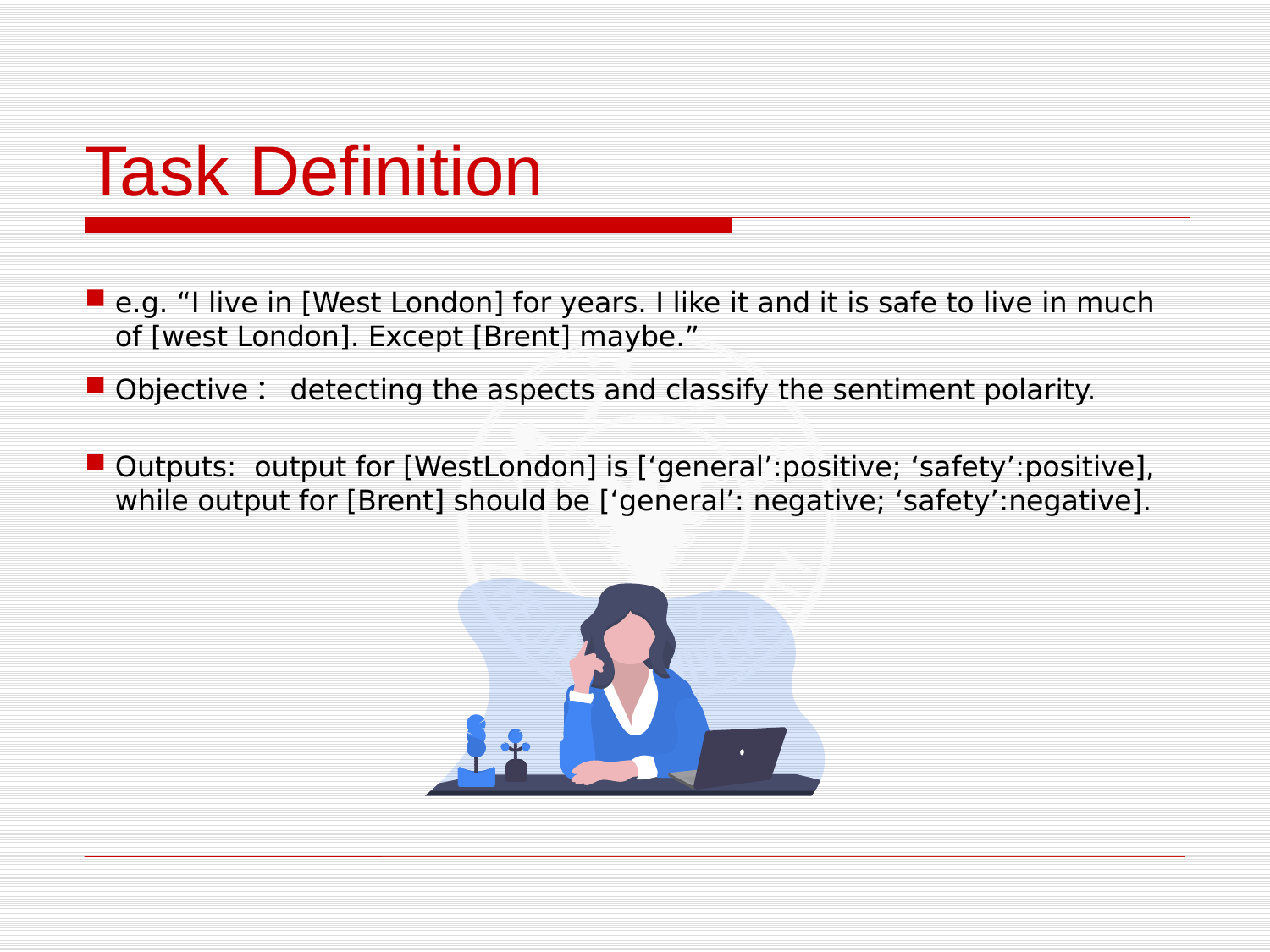

# Task Definition
e.g. “I live in [West London] for years. I like it and it is safe to live in much of [west London]. Except [Brent] maybe.”
Objective：detecting the aspects and classify the sentiment polarity.
Outputs:  output for [WestLondon] is [‘general’:positive; ‘safety’:positive], while output for [Brent] should be [‘general’: negative; ‘safety’:negative].